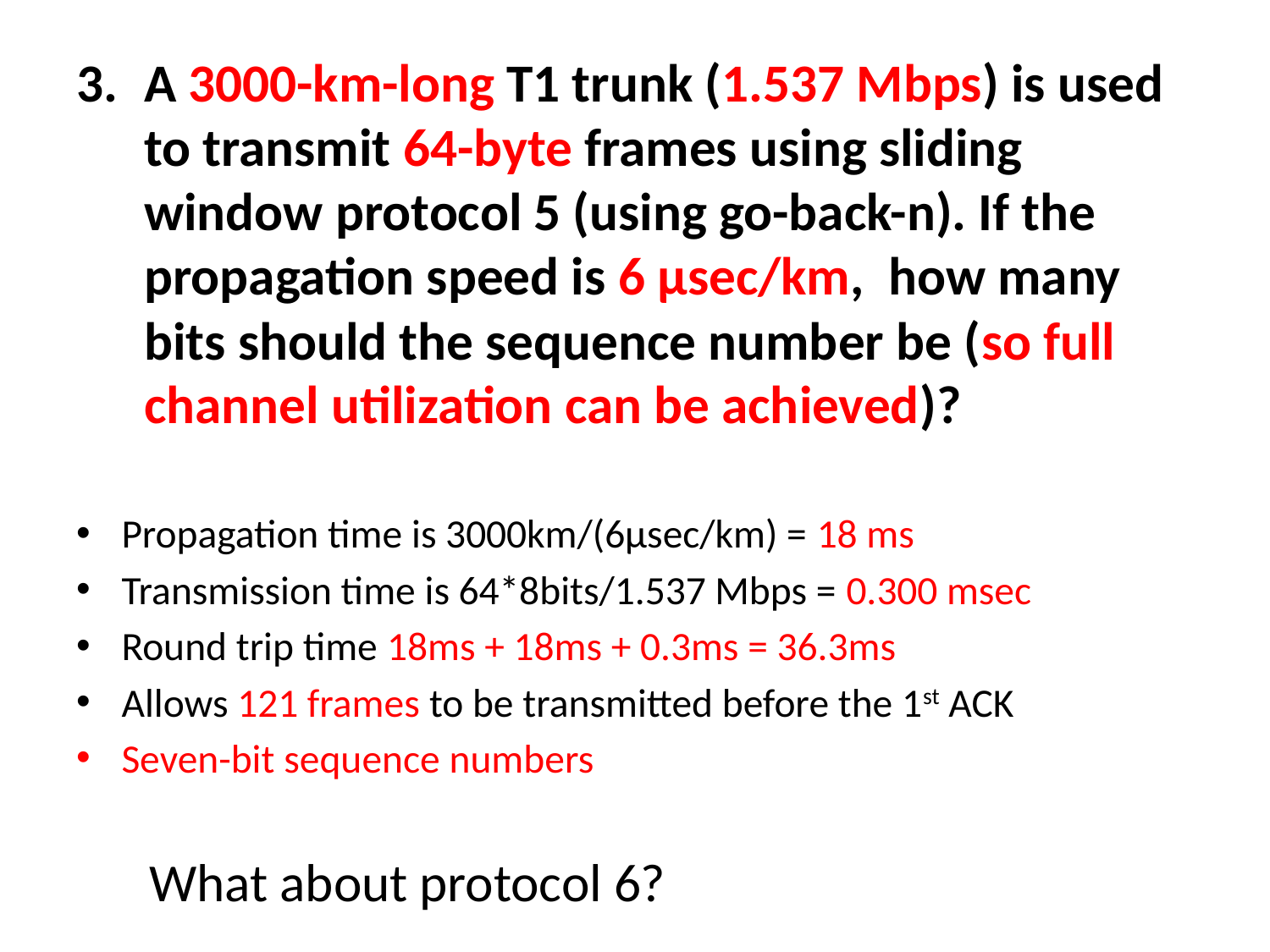

A 3000-km-long T1 trunk (1.537 Mbps) is used to transmit 64-byte frames using sliding window protocol 5 (using go-back-n). If the propagation speed is 6 µsec/km,  how many bits should the sequence number be (so full channel utilization can be achieved)?

Propagation time is 3000km/(6µsec/km) = 18 ms
Transmission time is 64*8bits/1.537 Mbps = 0.300 msec
Round trip time 18ms + 18ms + 0.3ms = 36.3ms
Allows 121 frames to be transmitted before the 1st ACK
Seven-bit sequence numbers

        What about protocol 6?